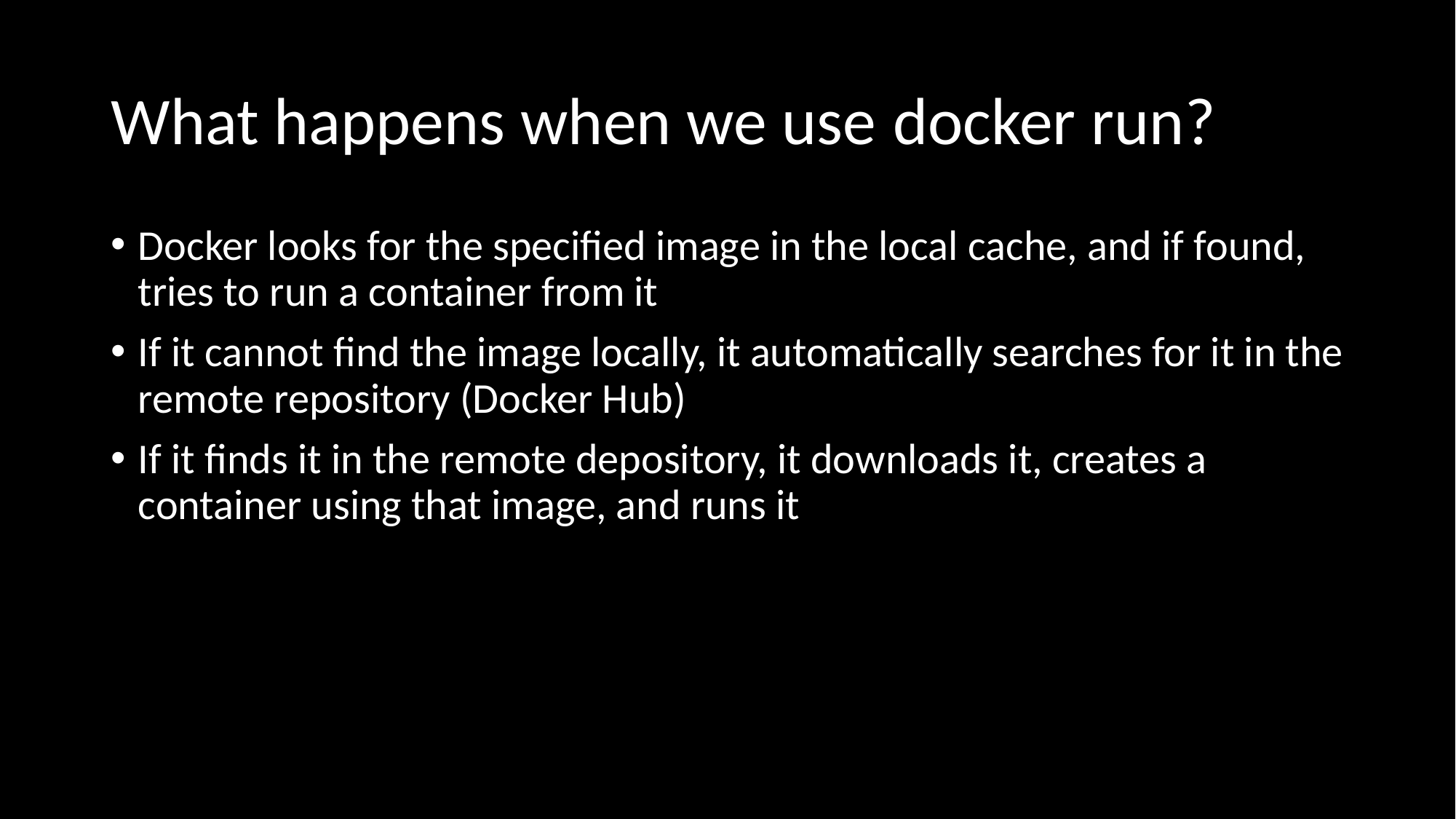

# What happens when we use docker run?
Docker looks for the specified image in the local cache, and if found, tries to run a container from it
If it cannot find the image locally, it automatically searches for it in the remote repository (Docker Hub)
If it finds it in the remote depository, it downloads it, creates a container using that image, and runs it